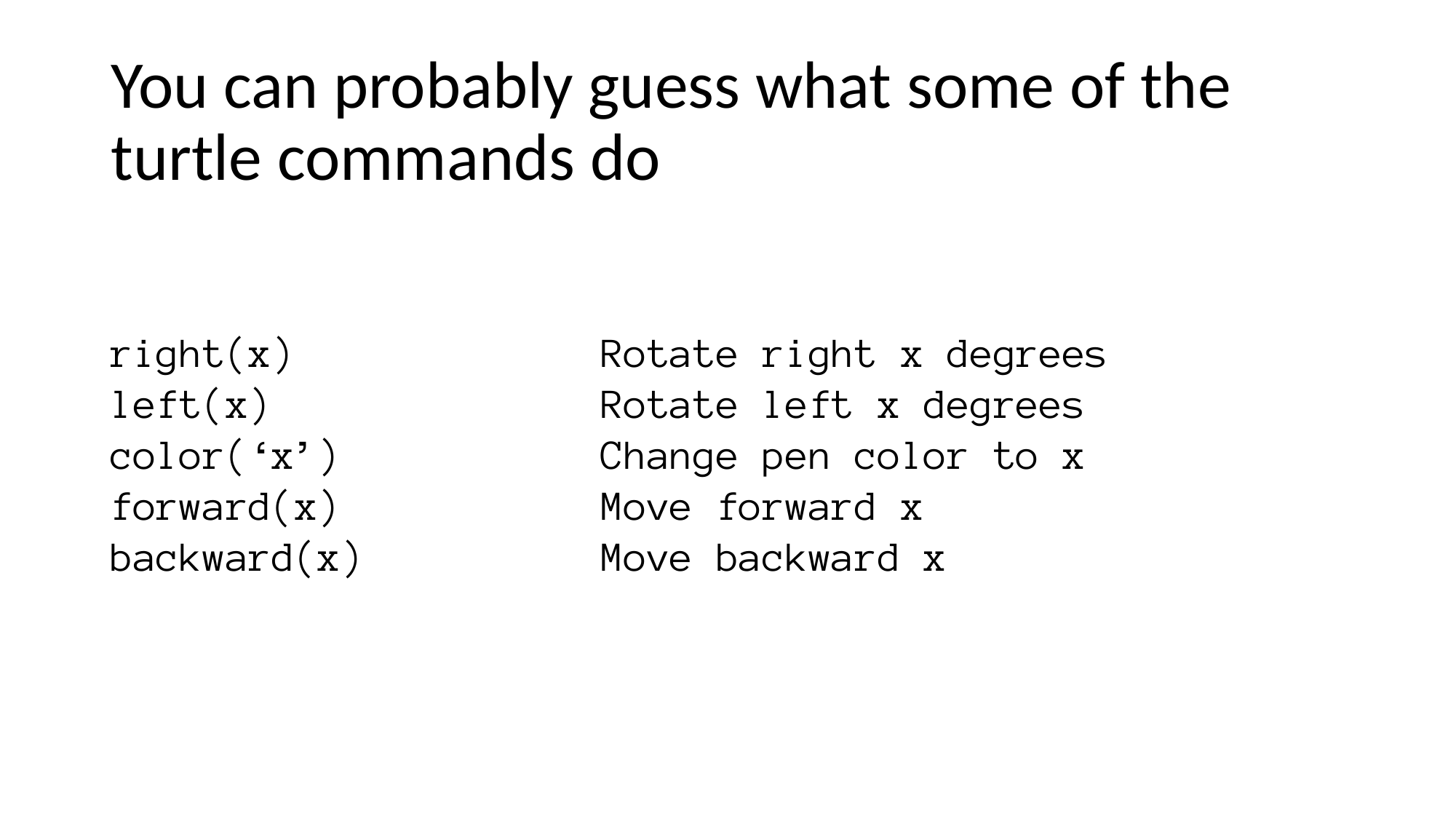

# You can probably guess what some of the turtle commands do
right(x)
left(x)
color(‘x’)
forward(x)
backward(x)

Rotate right x degrees
Rotate left x degrees
Change pen color to x
Move forward x
Move backward x